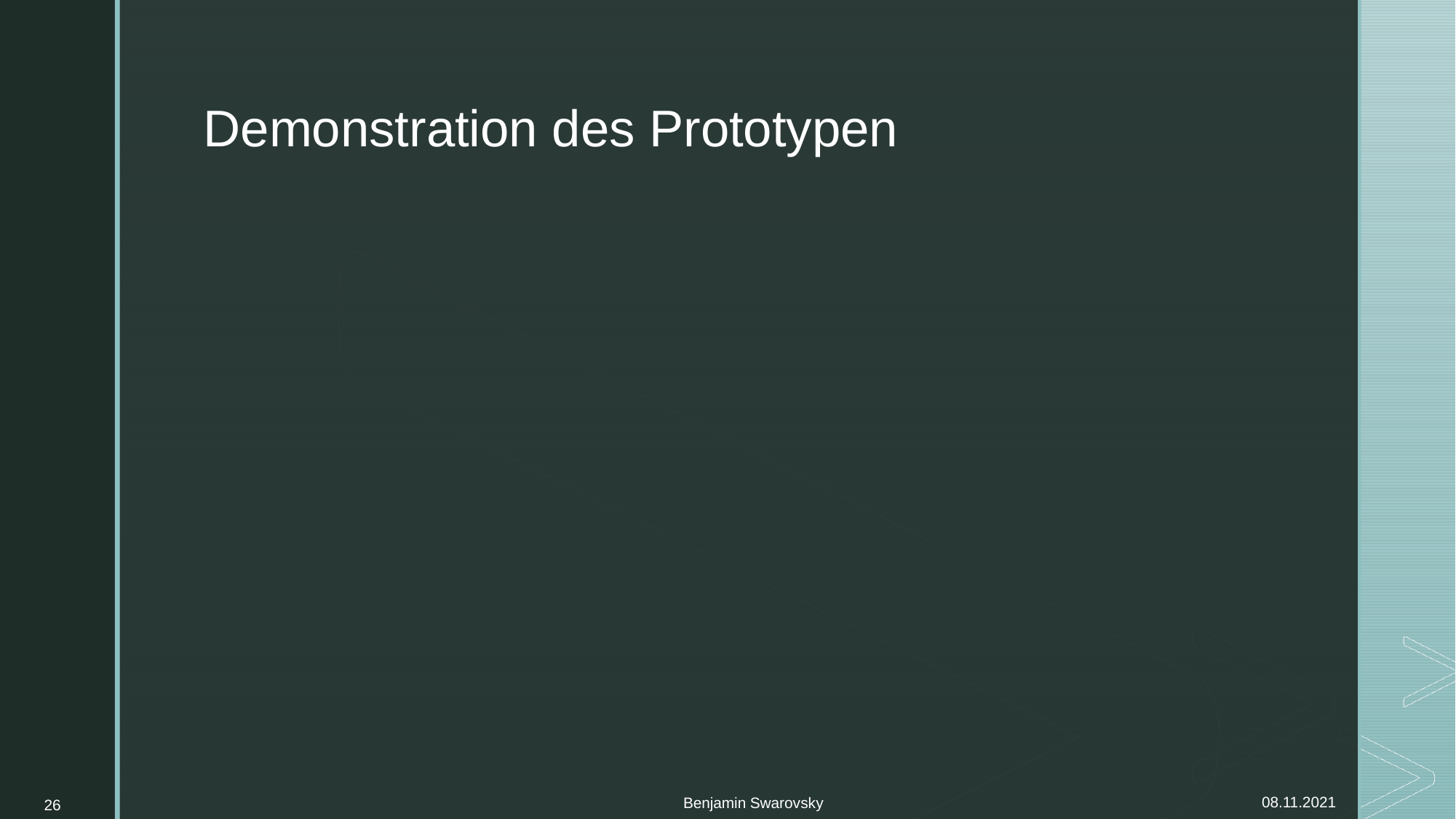

# Demonstration des Prototypen

Benjamin Swarovsky
26
08.11.2021